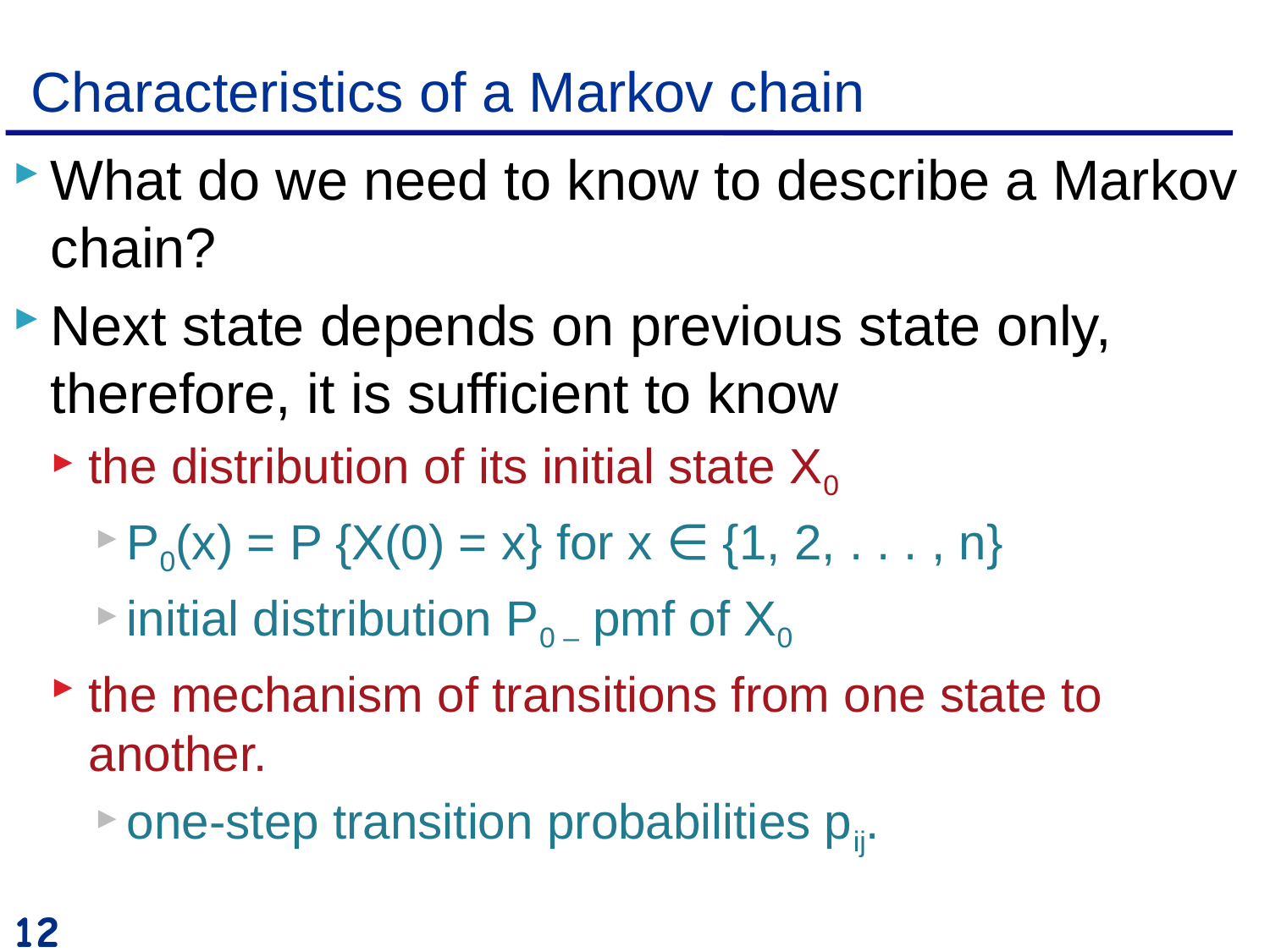

# Characteristics of a Markov chain
What do we need to know to describe a Markov chain?
Next state depends on previous state only, therefore, it is sufficient to know
the distribution of its initial state X0
P0(x) = P {X(0) = x} for x ∈ {1, 2, . . . , n}
initial distribution P0 – pmf of X0
the mechanism of transitions from one state to another.
one-step transition probabilities pij.
12